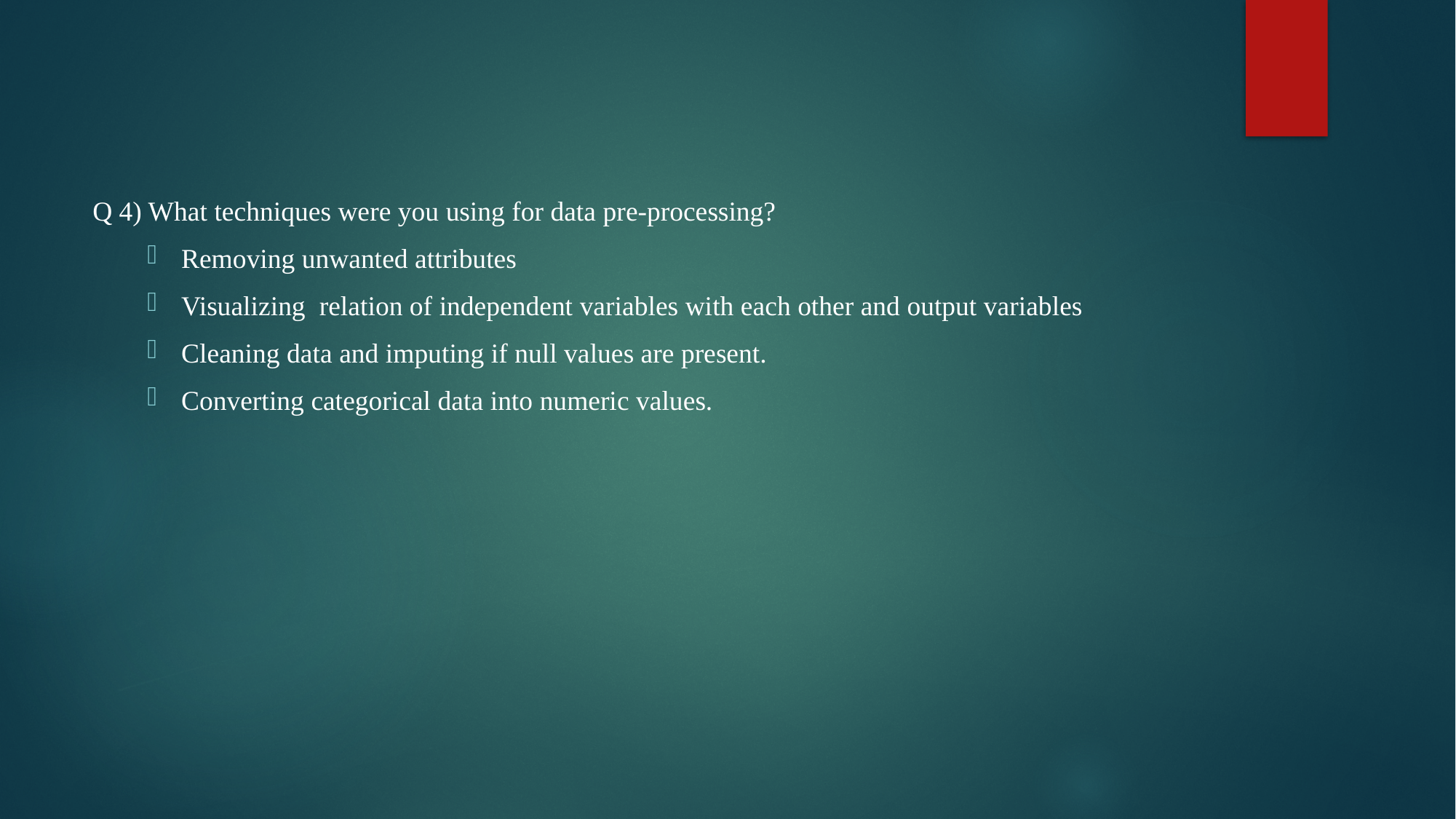

Q 4) What techniques were you using for data pre-processing?
Removing unwanted attributes
Visualizing  relation of independent variables with each other and output variables
Cleaning data and imputing if null values are present.
Converting categorical data into numeric values.